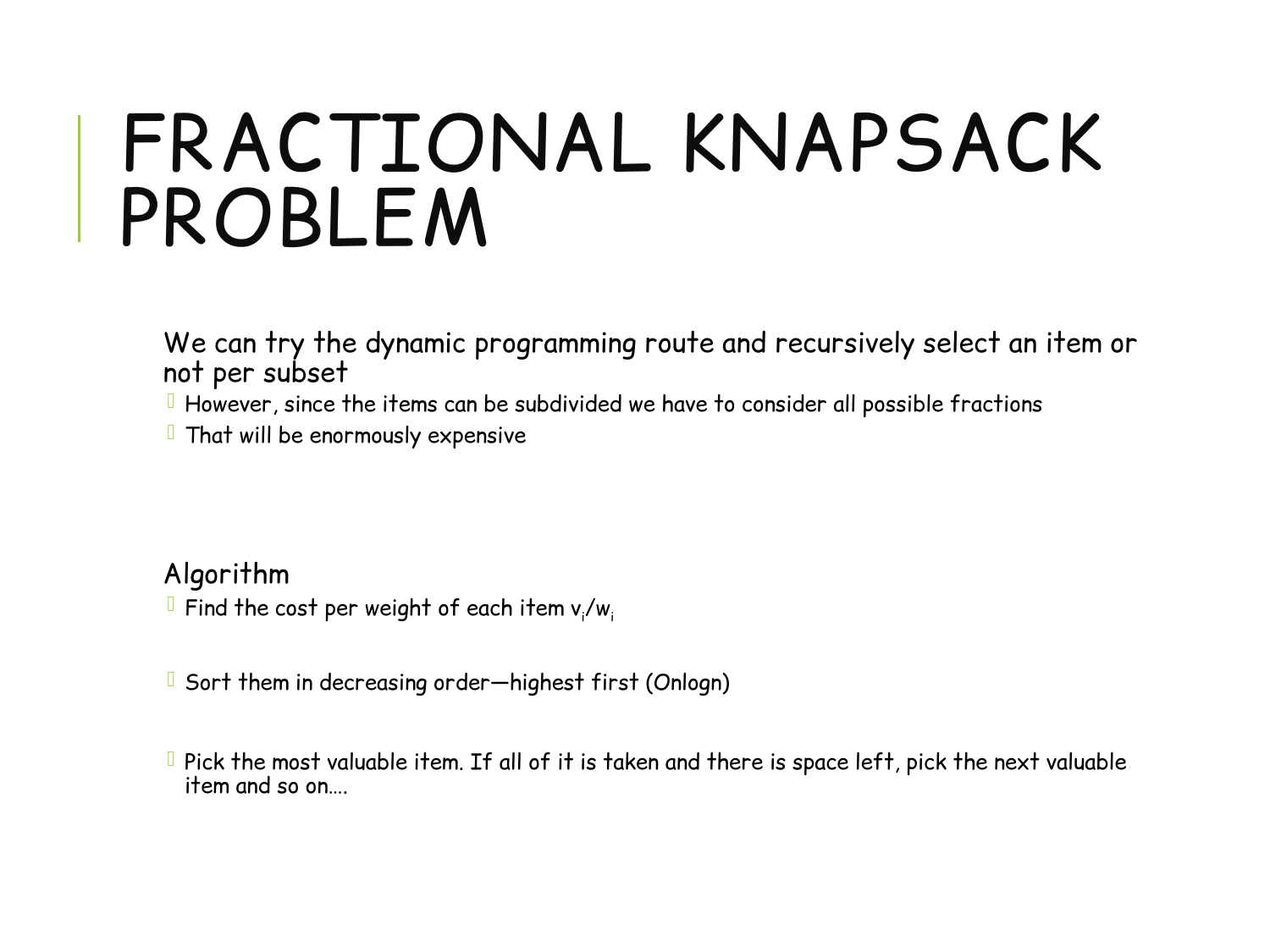

# Fractional Knapsack Problem
We can try the dynamic programming route and recursively select an item or not per subset
However, since the items can be subdivided we have to consider all possible fractions
That will be enormously expensive

Algorithm
Find the cost per weight of each item vi/wi

Sort them in decreasing order—highest first (Onlogn)

Pick the most valuable item. If all of it is taken and there is space left, pick the next valuable item and so on….